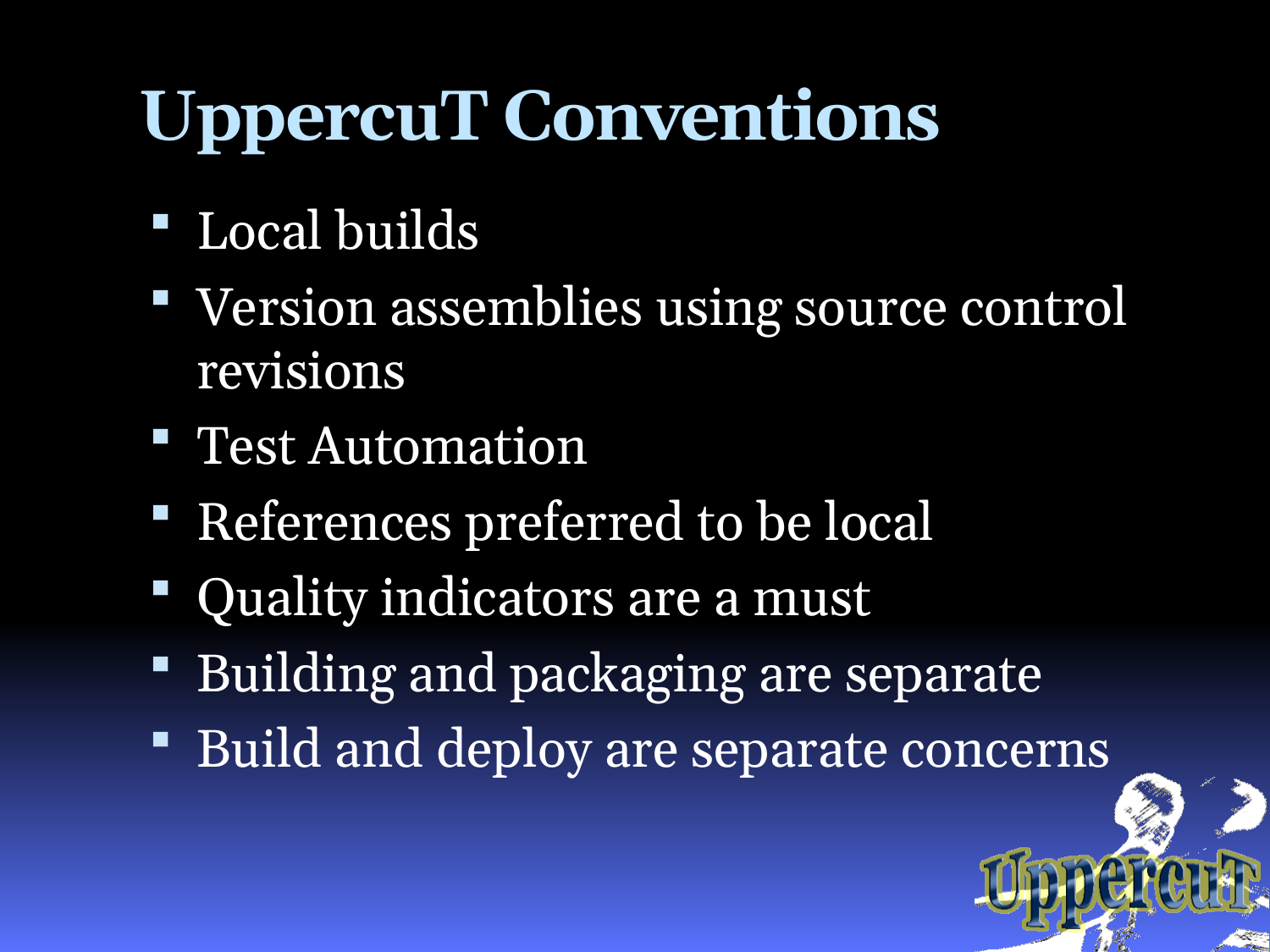

# UppercuT Conventions
Local builds
Version assemblies using source control revisions
Test Automation
References preferred to be local
Quality indicators are a must
Building and packaging are separate
Build and deploy are separate concerns